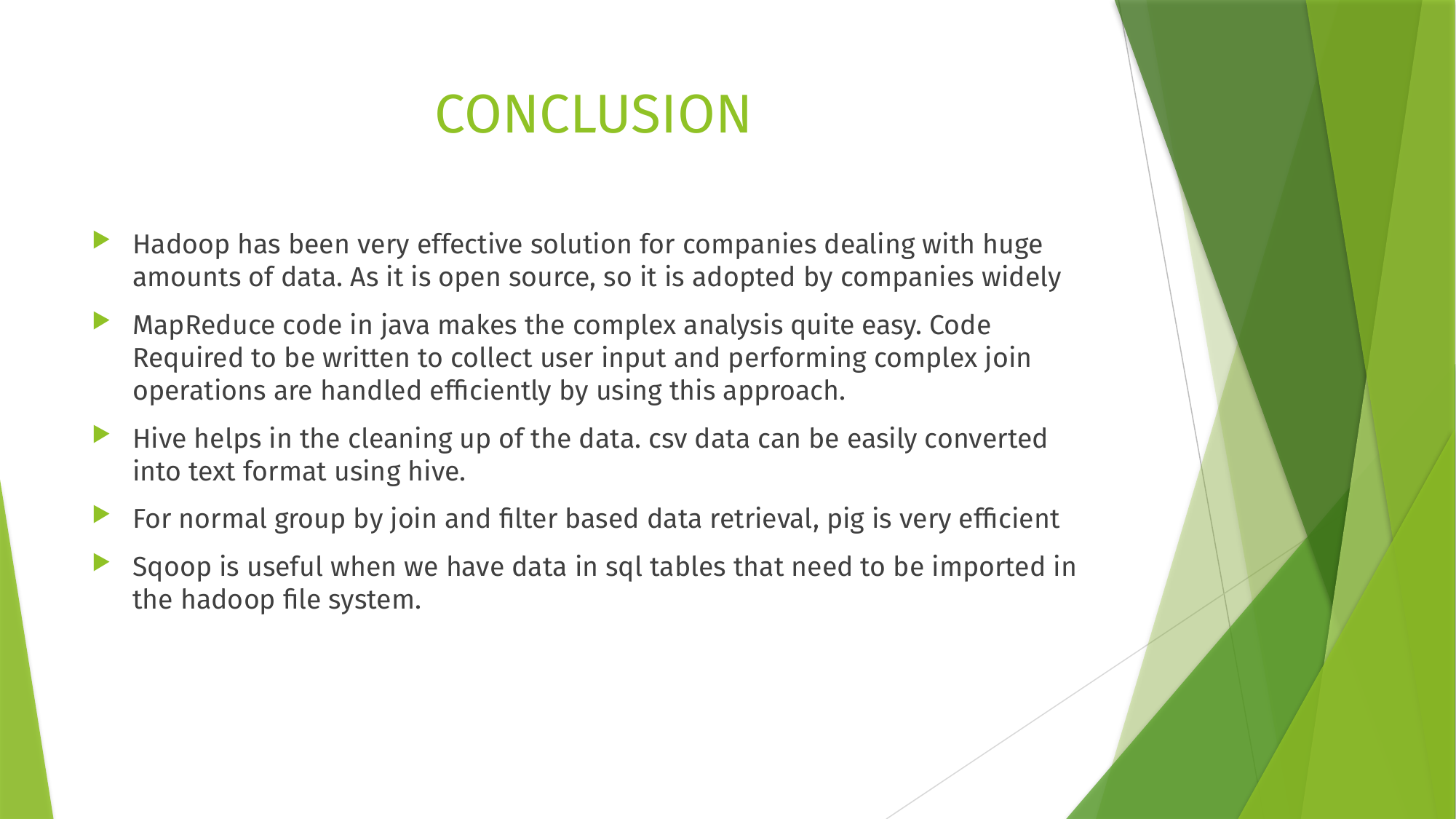

# CONCLUSION

Hadoop has been very effective solution for companies dealing with huge amounts of data. As it is open source, so it is adopted by companies widely
MapReduce code in java makes the complex analysis quite easy. Code Required to be written to collect user input and performing complex join operations are handled efficiently by using this approach.
Hive helps in the cleaning up of the data. csv data can be easily converted into text format using hive.
For normal group by join and filter based data retrieval, pig is very efficient
Sqoop is useful when we have data in sql tables that need to be imported in the hadoop file system.